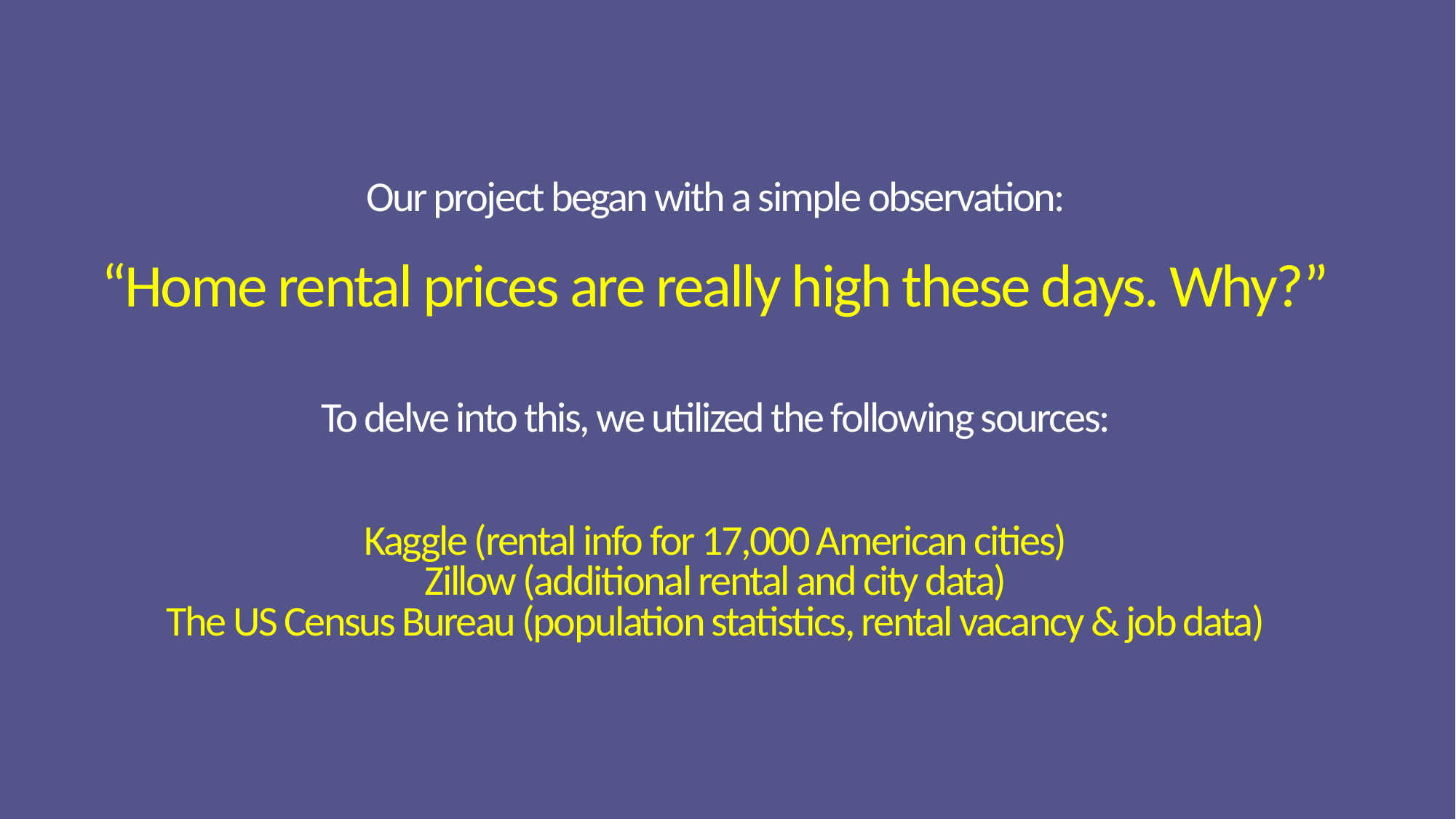

# Our project began with a simple observation: “Home rental prices are really high these days. Why?” To delve into this, we utilized the following sources: Kaggle (rental info for 17,000 American cities) Zillow (additional rental and city data) The US Census Bureau (population statistics, rental vacancy & job data)